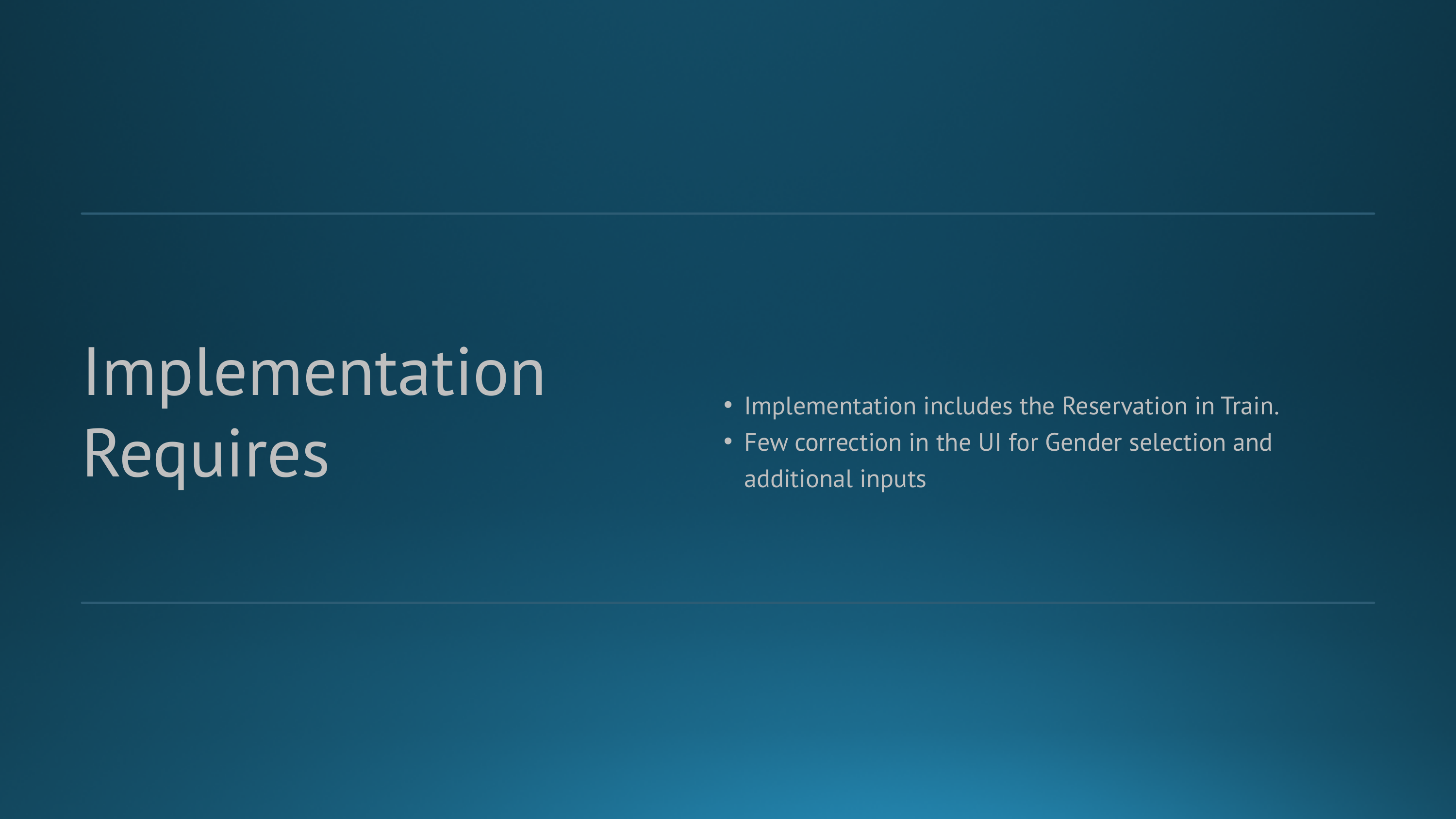

Implementation Requires
Implementation includes the Reservation in Train.
Few correction in the UI for Gender selection and additional inputs